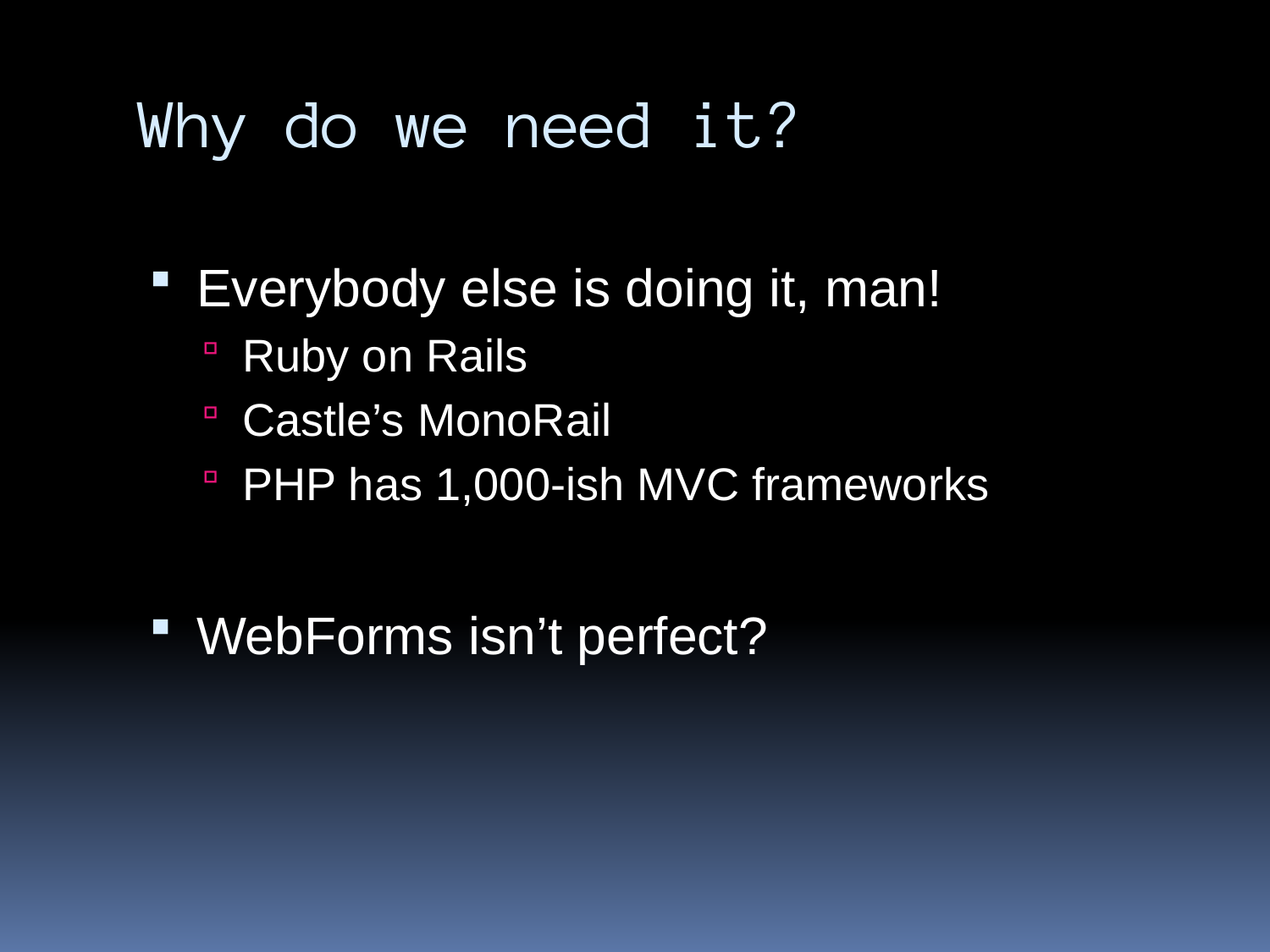

# Why do we need it?
Everybody else is doing it, man!
Ruby on Rails
Castle’s MonoRail
PHP has 1,000-ish MVC frameworks

WebForms isn’t perfect?